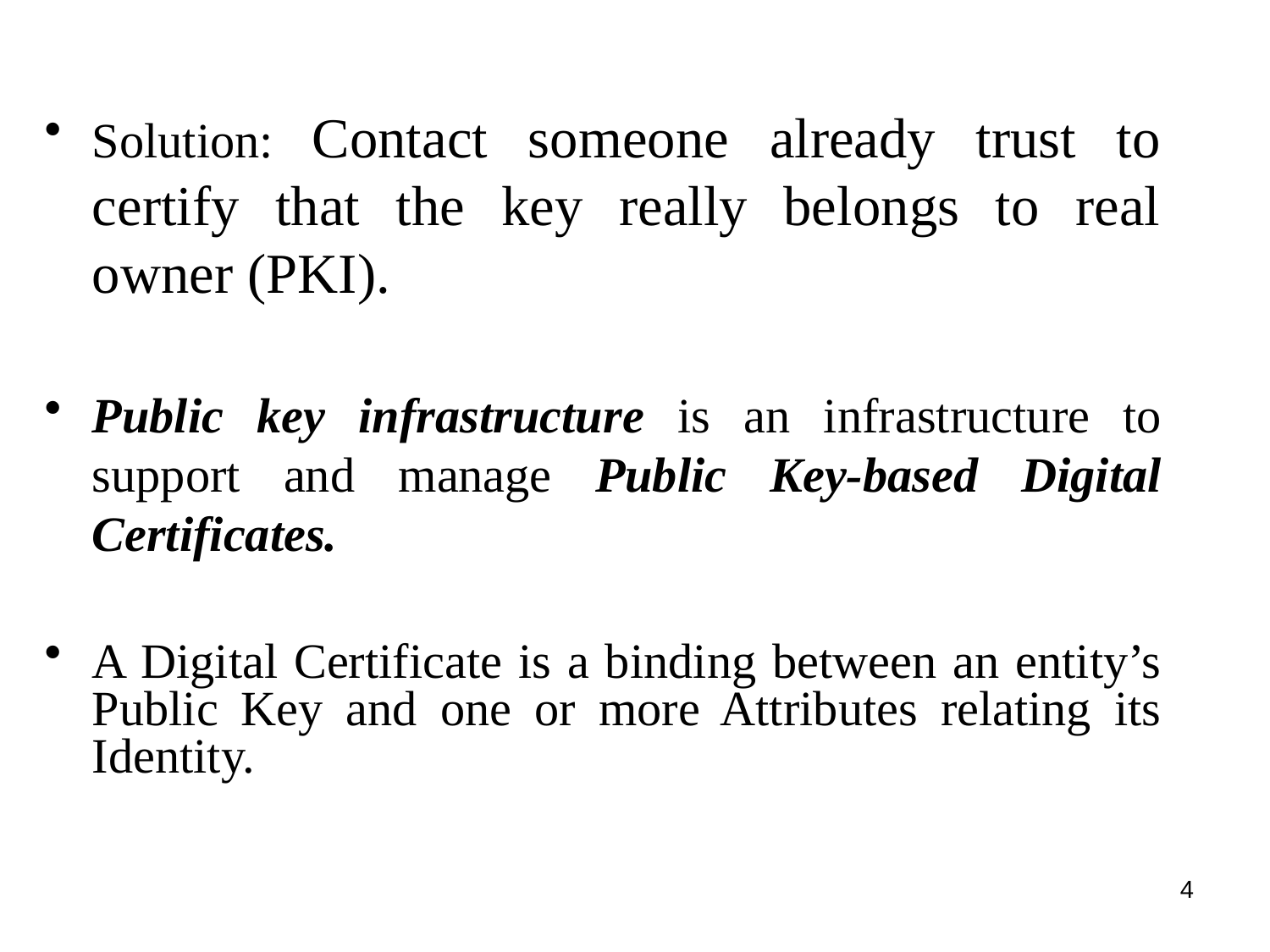

Solution: Contact someone already trust to certify that the key really belongs to real owner (PKI).

Public key infrastructure is an infrastructure to support and manage Public Key-based Digital Certificates.

A Digital Certificate is a binding between an entity’s Public Key and one or more Attributes relating its Identity.

4